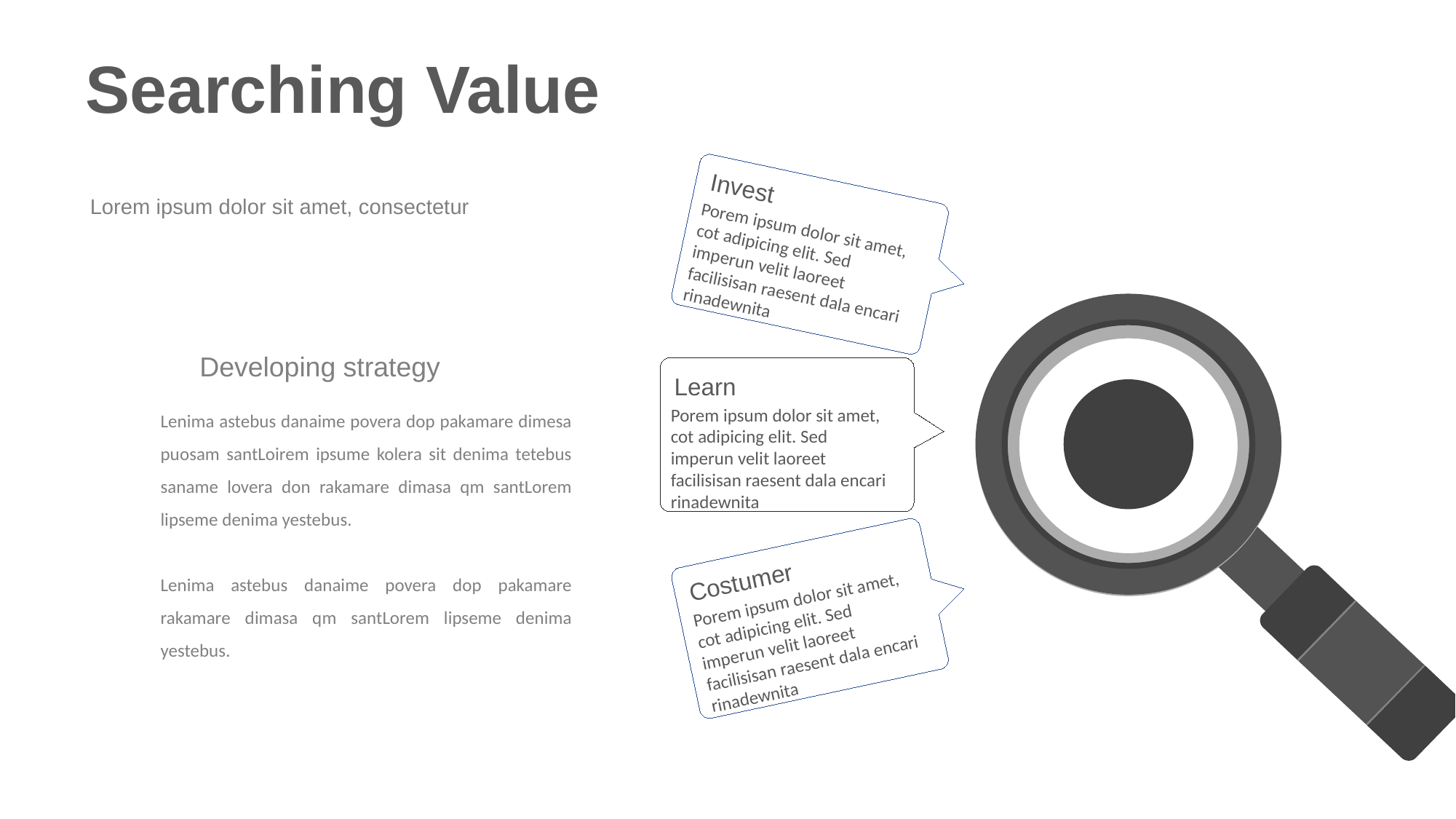

Searching Value

Invest
Porem ipsum dolor sit amet, cot adipicing elit. Sed imperun velit laoreet facilisisan raesent dala encari rinadewnita
Lorem ipsum dolor sit amet, consectetur

Developing strategy

Learn
Porem ipsum dolor sit amet, cot adipicing elit. Sed imperun velit laoreet facilisisan raesent dala encari rinadewnita
Lenima astebus danaime povera dop pakamare dimesa puosam santLoirem ipsume kolera sit denima tetebus saname lovera don rakamare dimasa qm santLorem lipseme denima yestebus.

Lenima astebus danaime povera dop pakamare rakamare dimasa qm santLorem lipseme denima yestebus.

Costumer
Porem ipsum dolor sit amet, cot adipicing elit. Sed imperun velit laoreet facilisisan raesent dala encari rinadewnita